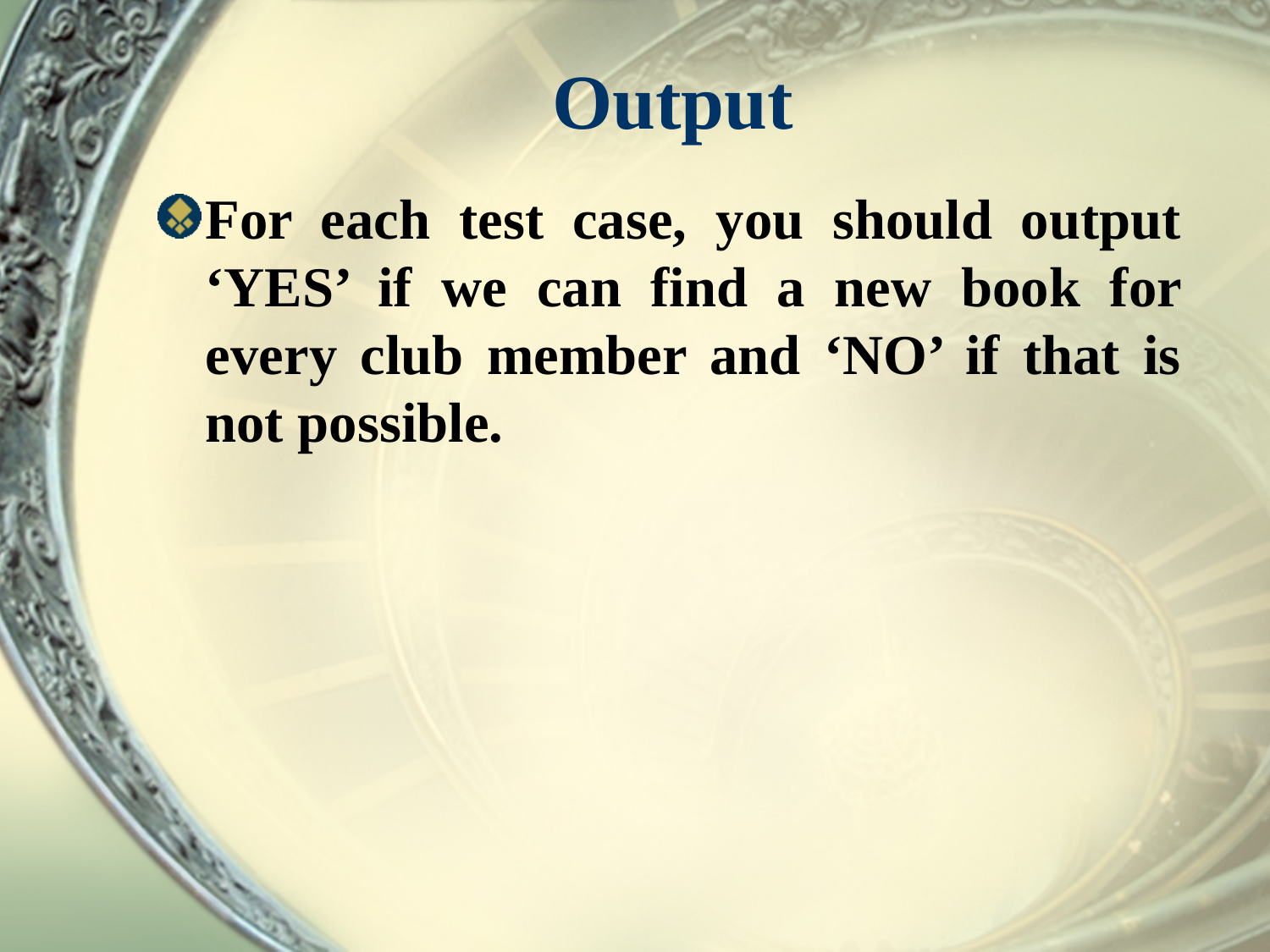

# Output
For each test case, you should output ‘YES’ if we can find a new book for every club member and ‘NO’ if that is not possible.